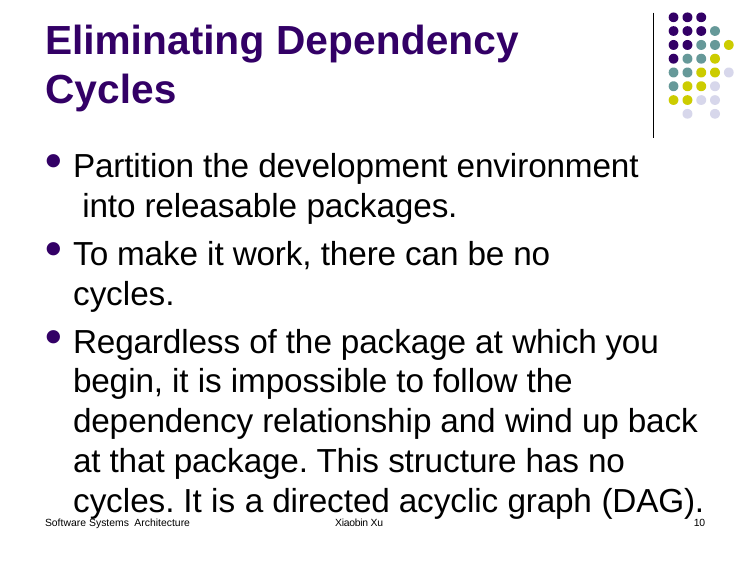

# Eliminating Dependency
Cycles
Partition the development environment  into releasable packages.
To make it work, there can be no cycles.
Regardless of the package at which you  begin, it is impossible to follow the  dependency relationship and wind up back  at that package. This structure has no  cycles. It is a directed acyclic graph (DAG).
Software Systems  Architecture
Xiaobin Xu
10